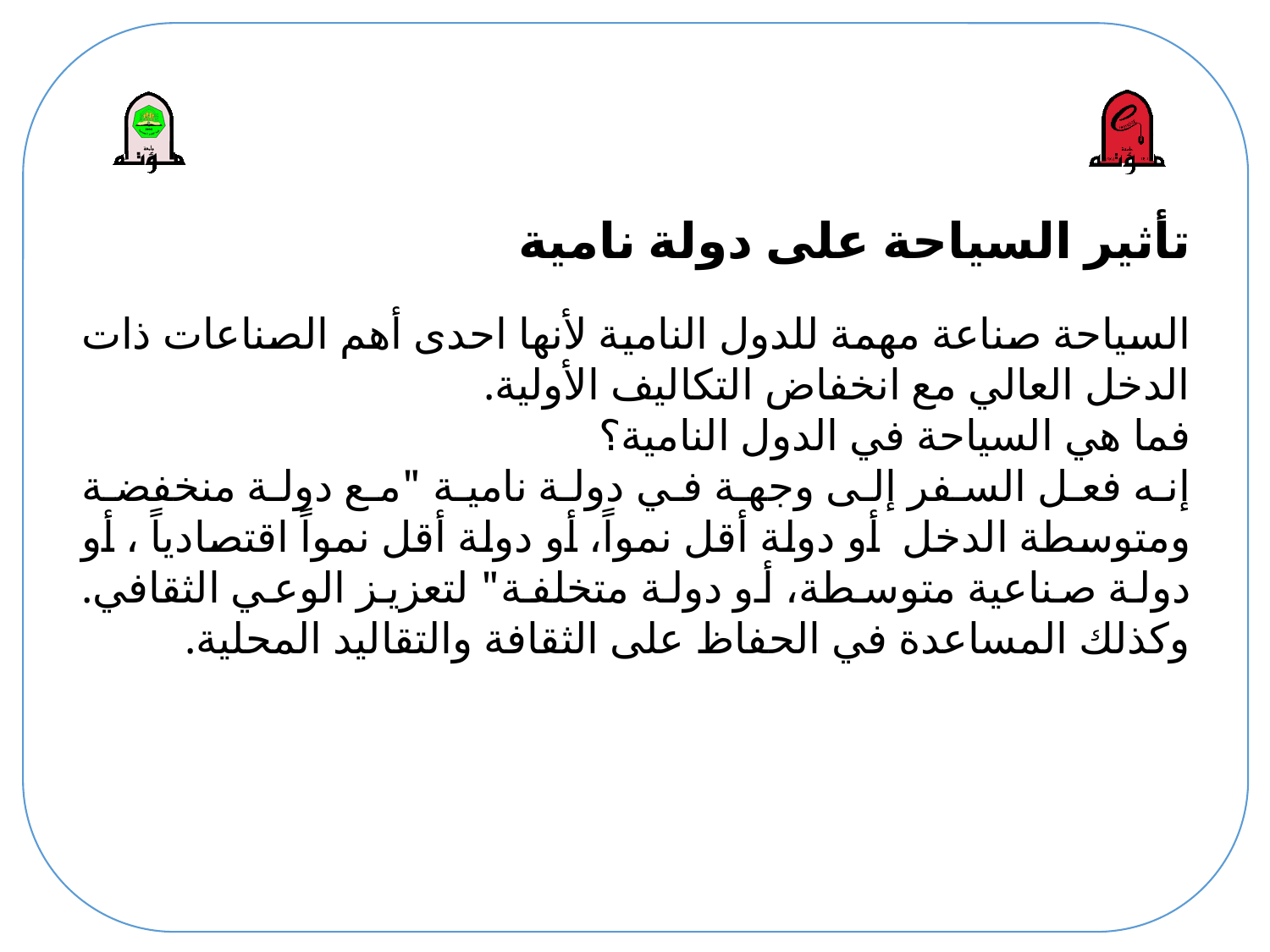

# تأثير السياحة على دولة نامية
السياحة صناعة مهمة للدول النامية لأنها احدى أهم الصناعات ذات الدخل العالي مع انخفاض التكاليف الأولية.
فما هي السياحة في الدول النامية؟
إنه فعل السفر إلى وجهة في دولة نامية "مع دولة منخفضة ومتوسطة الدخل  أو دولة أقل نمواً، أو دولة أقل نمواً اقتصادياً ، أو دولة صناعية متوسطة، أو دولة متخلفة" لتعزيز الوعي الثقافي. وكذلك المساعدة في الحفاظ على الثقافة والتقاليد المحلية.